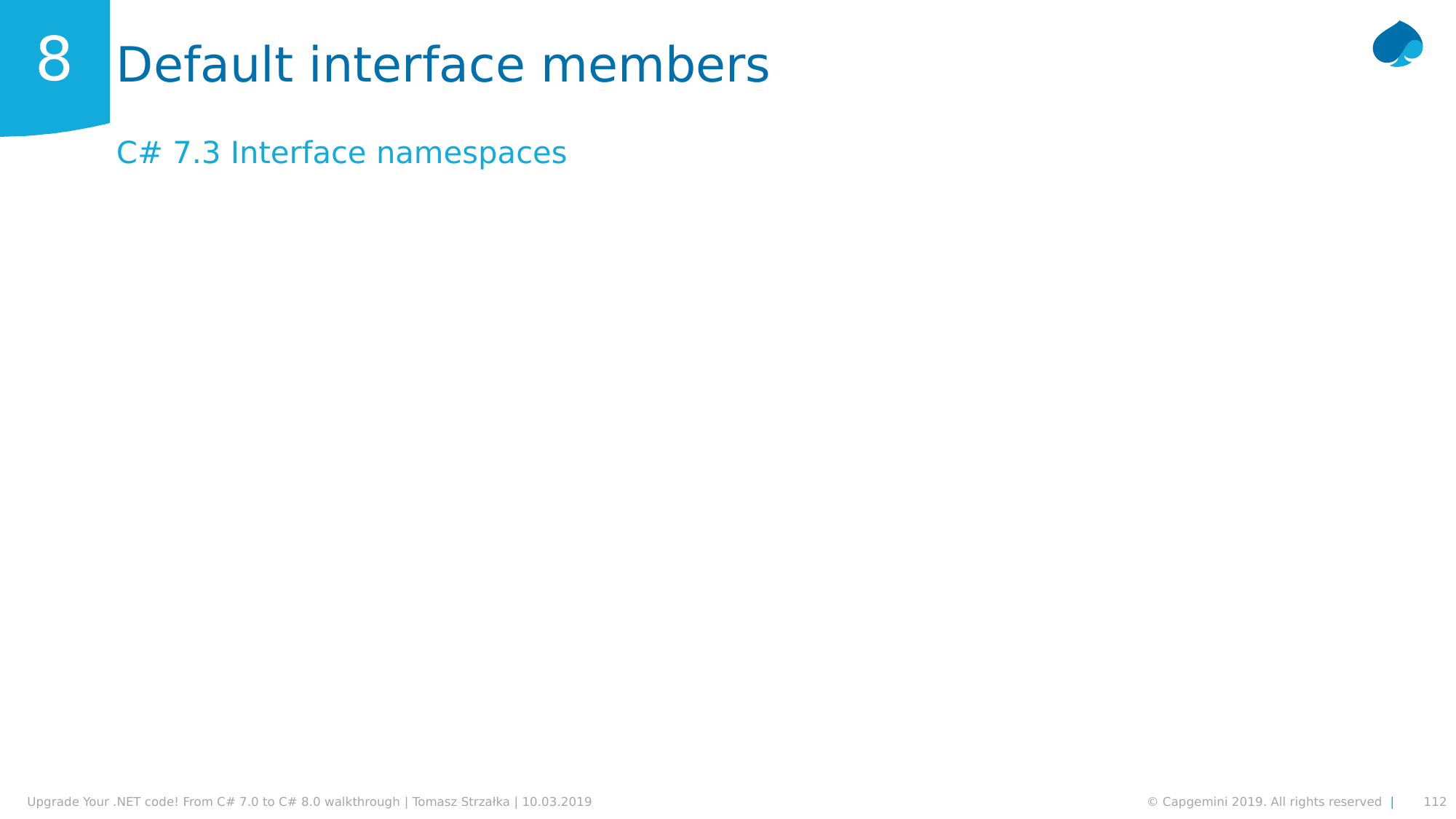

# Default interface members
8
C# 7.3 Interface namespaces